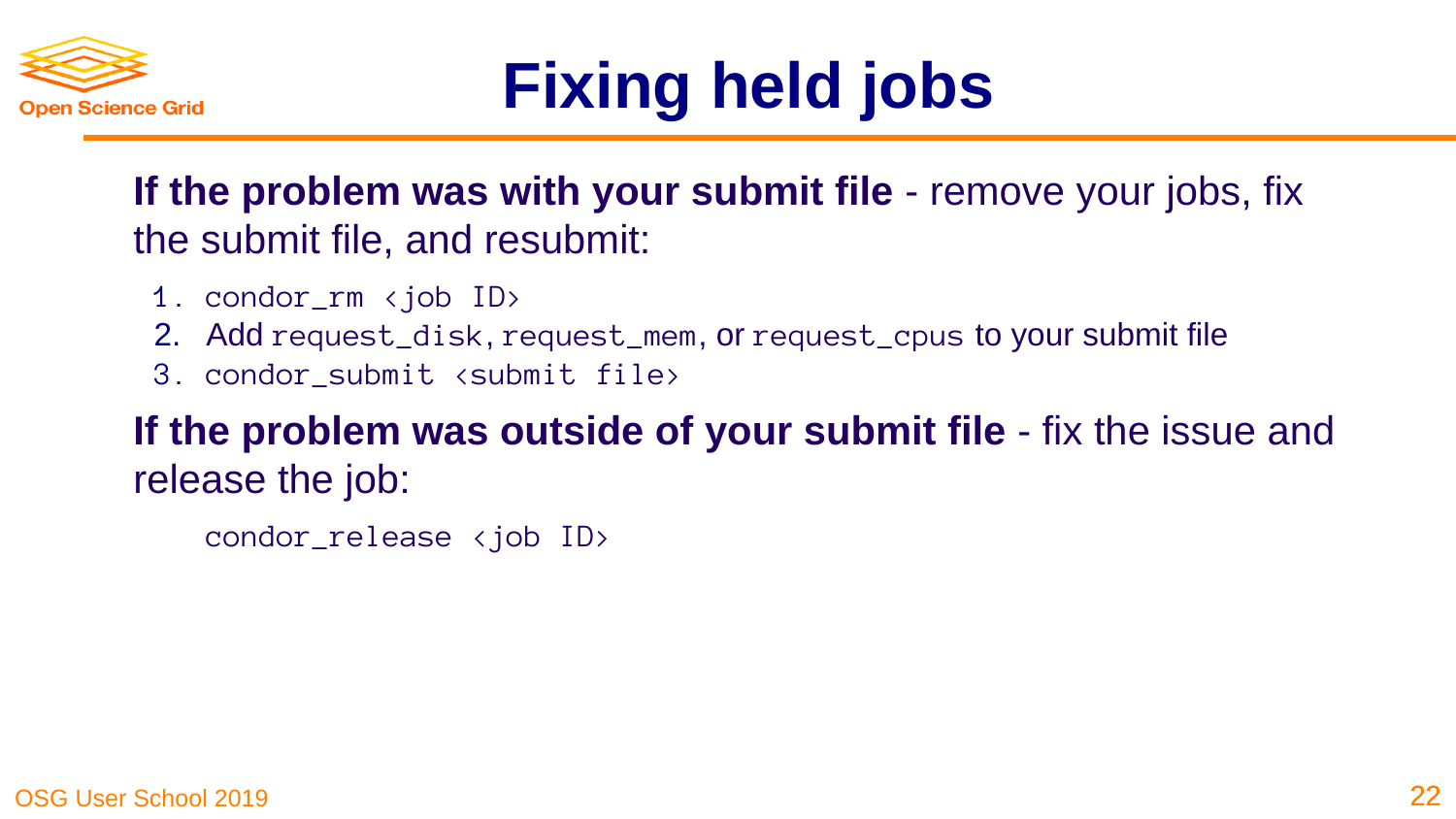

# Fixing held jobs
If the problem was with your submit file - remove your jobs, fix the submit file, and resubmit:
condor_rm <job ID>
Add request_disk, request_mem, or request_cpus to your submit file
condor_submit <submit file>
If the problem was outside of your submit file - fix the issue and release the job:
condor_release <job ID>
22
22